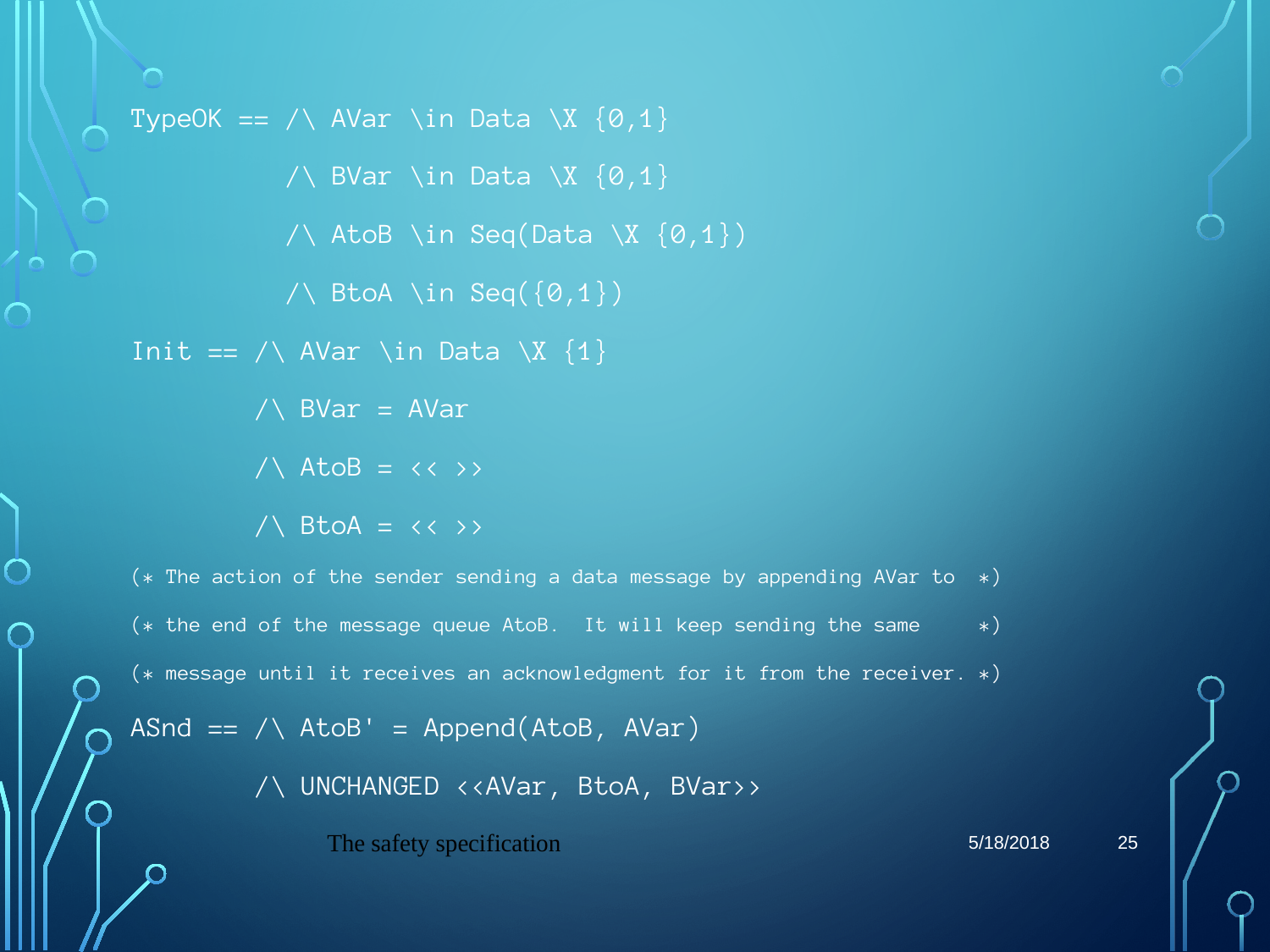

TypeOK == /\ AVar \in Data \X {0,1}
          /\ BVar \in Data \X {0,1}
          /\ AtoB \in Seq(Data \X {0,1})
          /\ BtoA \in Seq({0,1})
Init == /\ AVar \in Data \X {1}
        /\ BVar = AVar
        /\ AtoB = << >>
        /\ BtoA = << >>
(* The action of the sender sending a data message by appending AVar to  *)
(* the end of the message queue AtoB.  It will keep sending the same     *)
(* message until it receives an acknowledgment for it from the receiver. *)
ASnd == /\ AtoB' = Append(AtoB, AVar)
        /\ UNCHANGED <<AVar, BtoA, BVar>>
25
The safety specification
5/18/2018